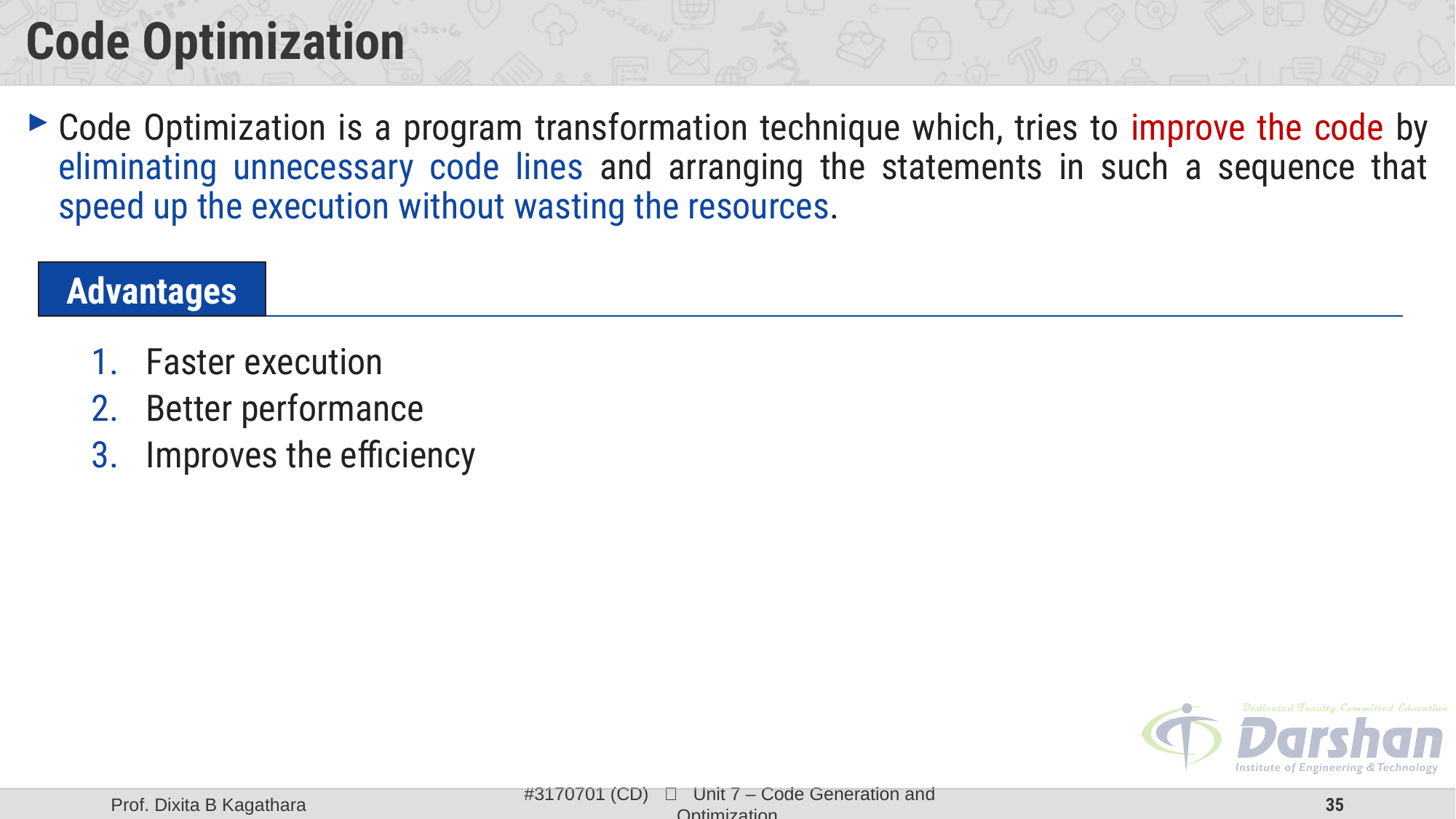

# Code Optimization
Code Optimization is a program transformation technique which, tries to improve the code by eliminating unnecessary code lines and arranging the statements in such a sequence that speed up the execution without wasting the resources.

Faster execution
Better performance
Improves the efficiency
Advantages